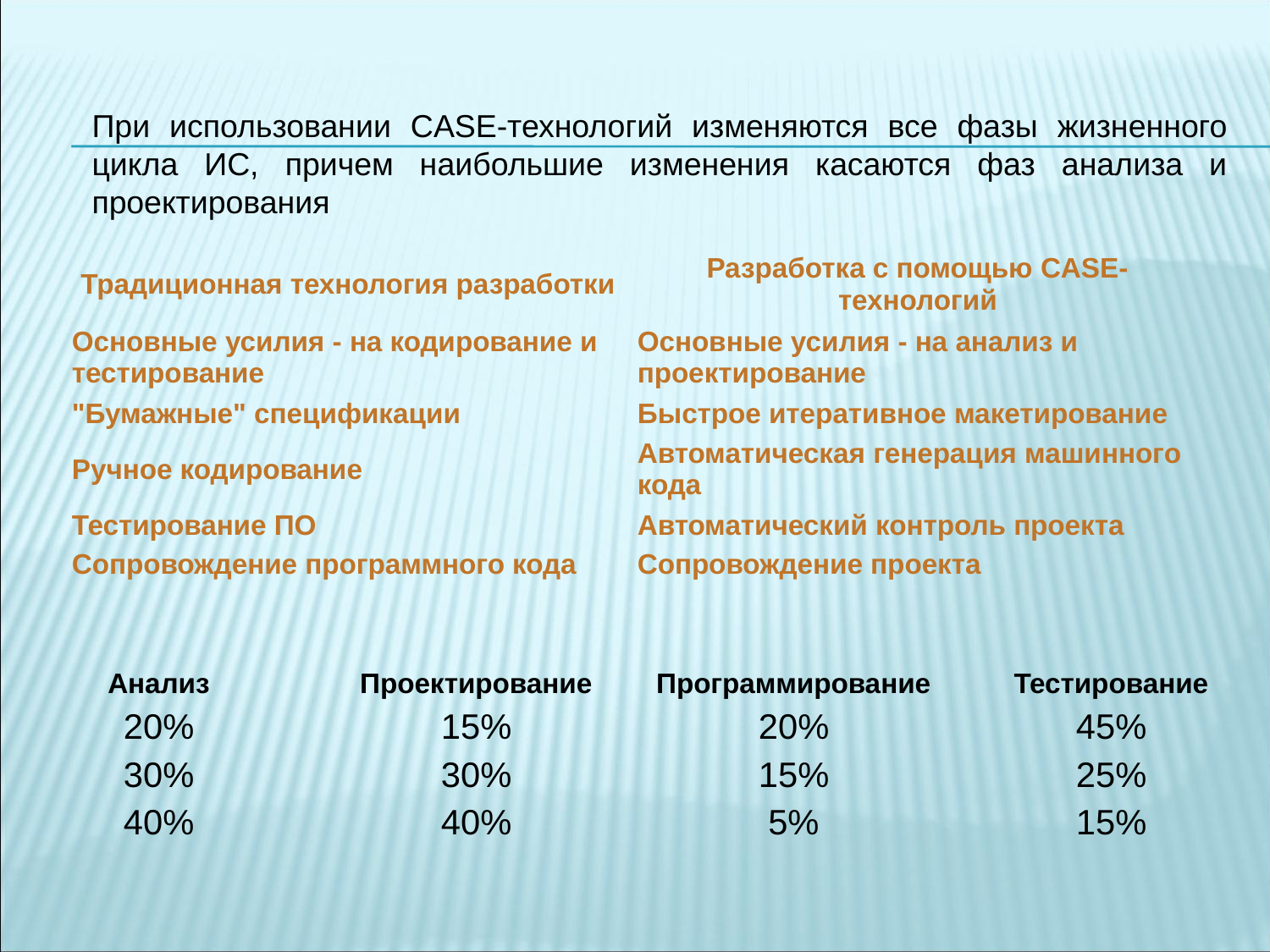

При использовании CASE-технологий изменяются все фазы жизненного цикла ИС, причем наибольшие изменения касаются фаз анализа и проектирования

| Традиционная технология разработки | Разработка с помощью CASE-технологий |
| --- | --- |
| Основные усилия - на кодирование и тестирование | Основные усилия - на анализ и проектирование |
| "Бумажные" спецификации | Быстрое итеративное макетирование |
| Ручное кодирование | Автоматическая генерация машинного кода |
| Тестирование ПО | Автоматический контроль проекта |
| Сопровождение программного кода | Сопровождение проекта |
| Анализ | Проектирование | Программирование | Тестирование |
| --- | --- | --- | --- |
| 20% | 15% | 20% | 45% |
| 30% | 30% | 15% | 25% |
| 40% | 40% | 5% | 15% |